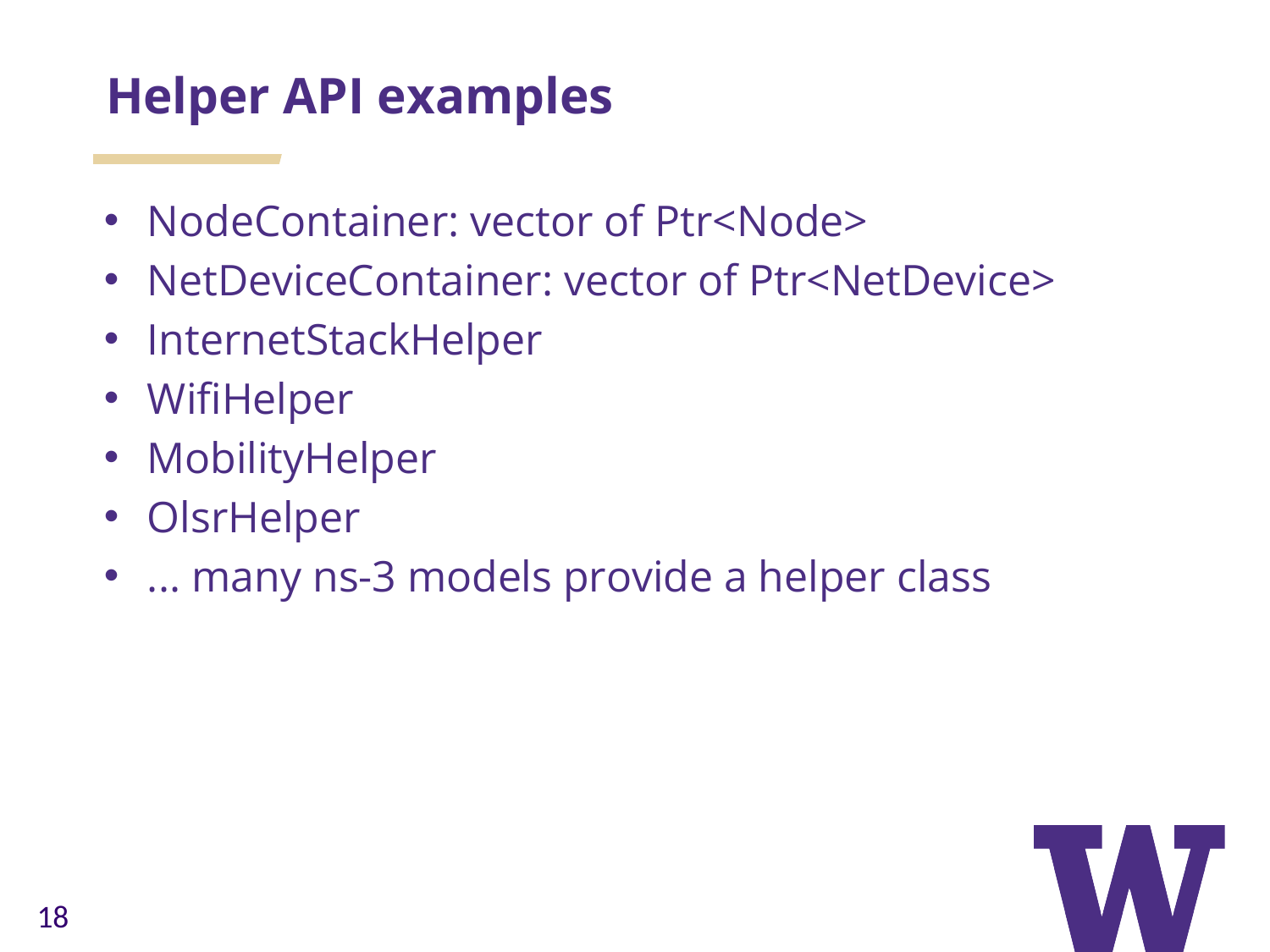

Helper API examples
NodeContainer: vector of Ptr<Node>
NetDeviceContainer: vector of Ptr<NetDevice>
InternetStackHelper
WifiHelper
MobilityHelper
OlsrHelper
... many ns-3 models provide a helper class